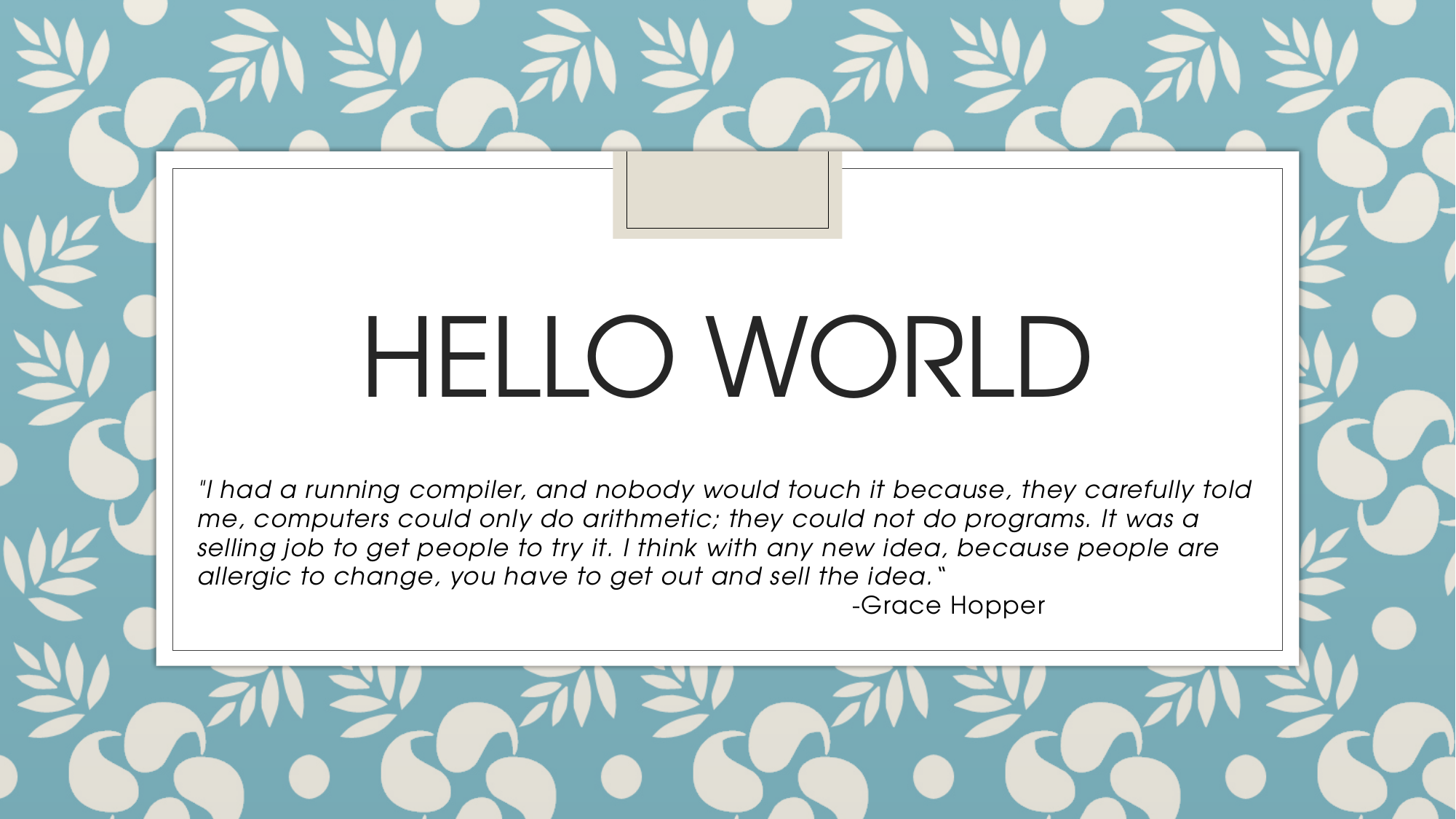

# Hello world
"I had a running compiler, and nobody would touch it because, they carefully told me, computers could only do arithmetic; they could not do programs. It was a selling job to get people to try it. I think with any new idea, because people are allergic to change, you have to get out and sell the idea.“
						-Grace Hopper